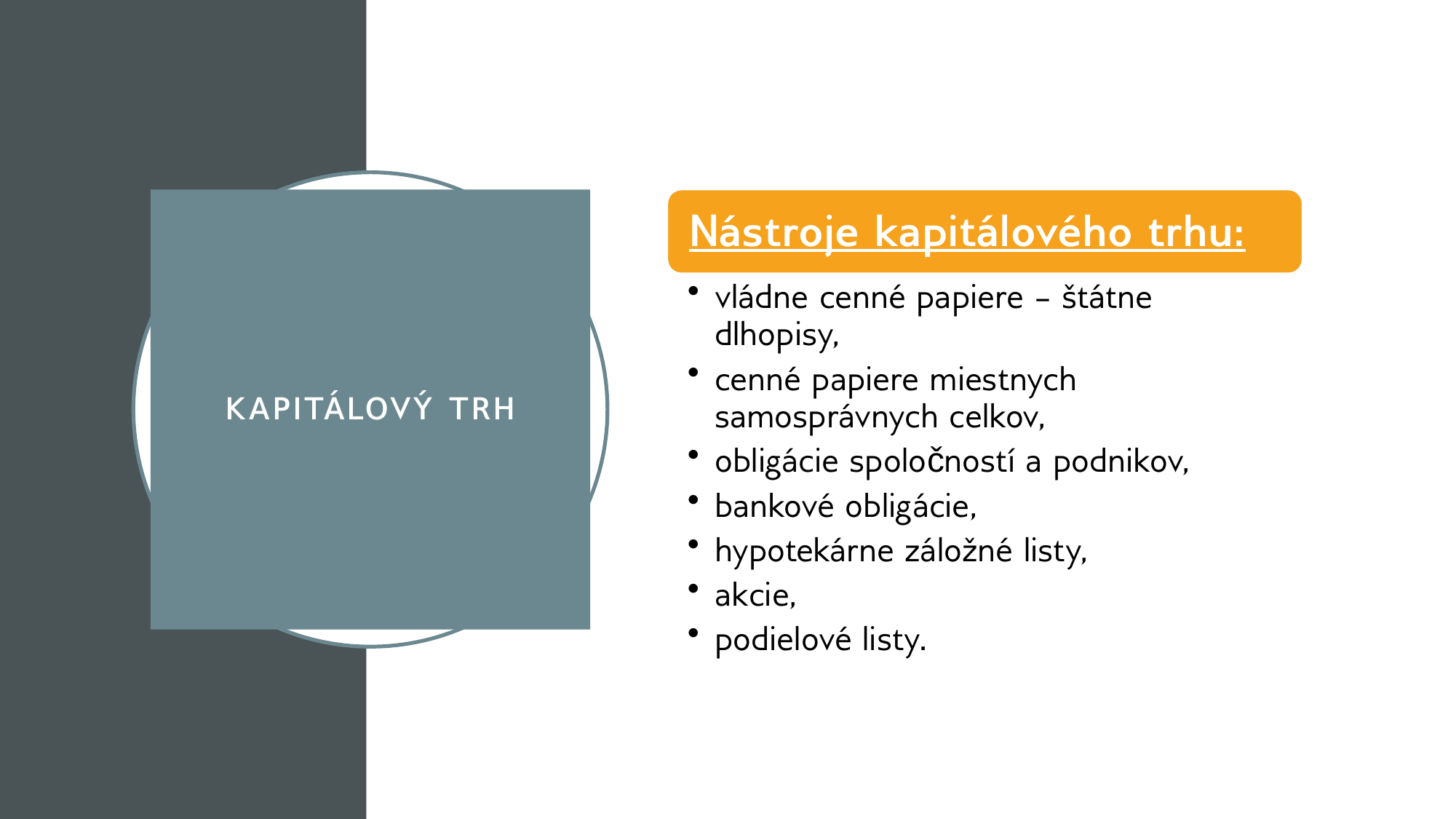

Nástroje kapitálového trhu:
vládne cenné papiere – štátne dlhopisy,
cenné papiere miestnych samosprávnych celkov,
obligácie spoločností a podnikov,
bankové obligácie,
hypotekárne záložné listy,
akcie,
podielové listy.

# Kapitálový trh